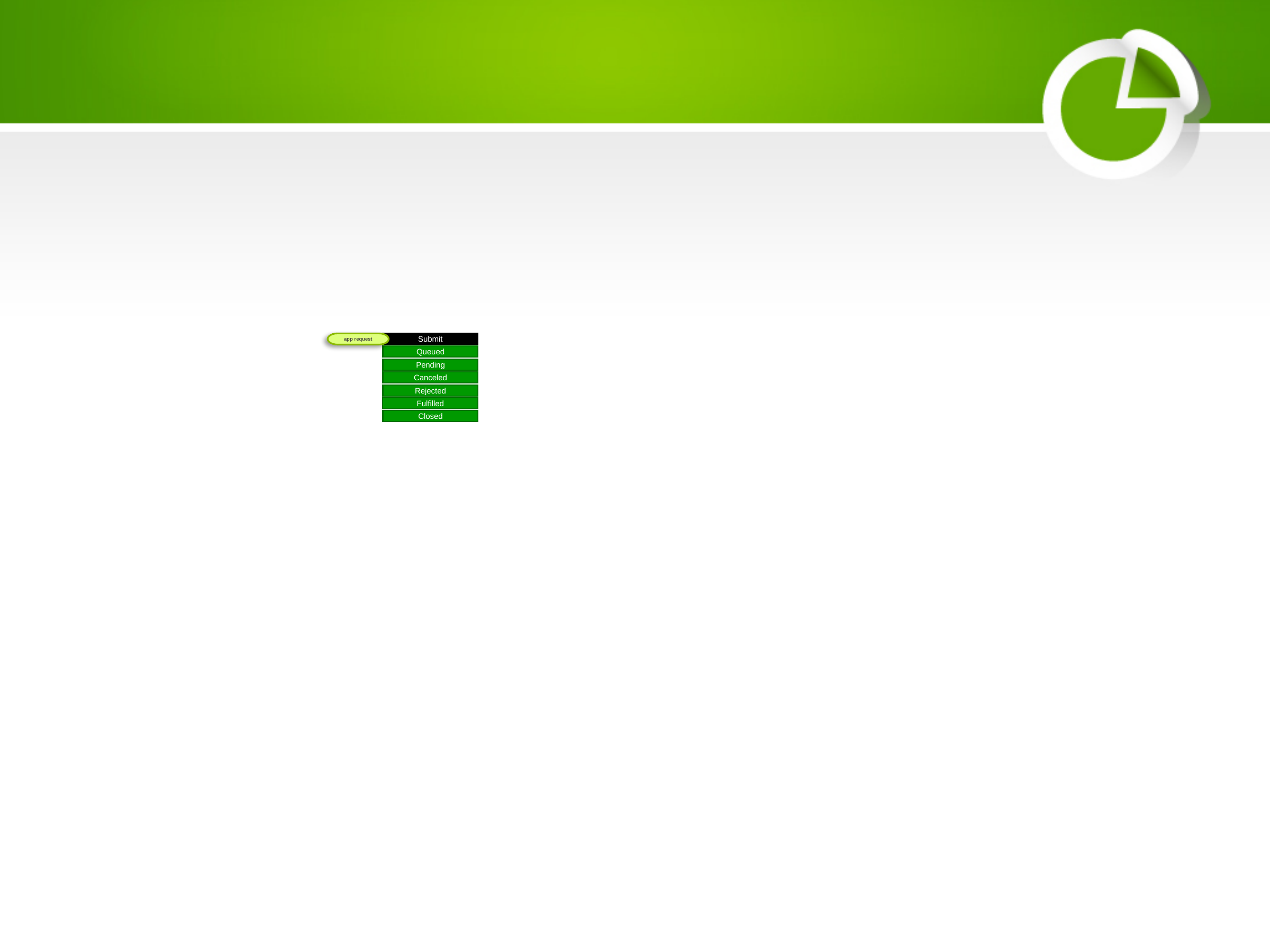

Submit

Queued
Pending
Canceled
Rejected
Fulfilled
Closed
app request